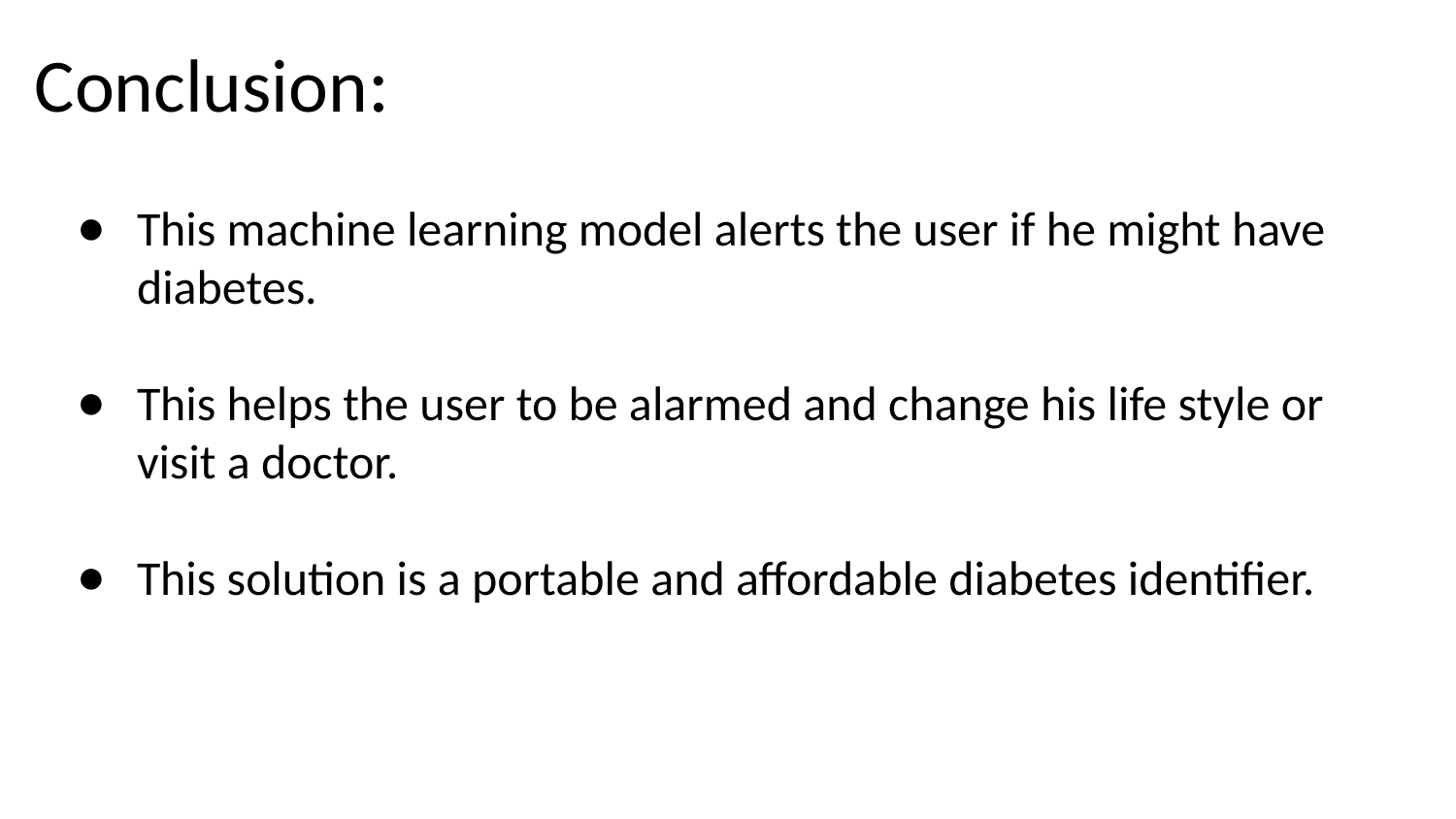

# Conclusion:
This machine learning model alerts the user if he might have diabetes.

This helps the user to be alarmed and change his life style or visit a doctor.

This solution is a portable and affordable diabetes identifier.